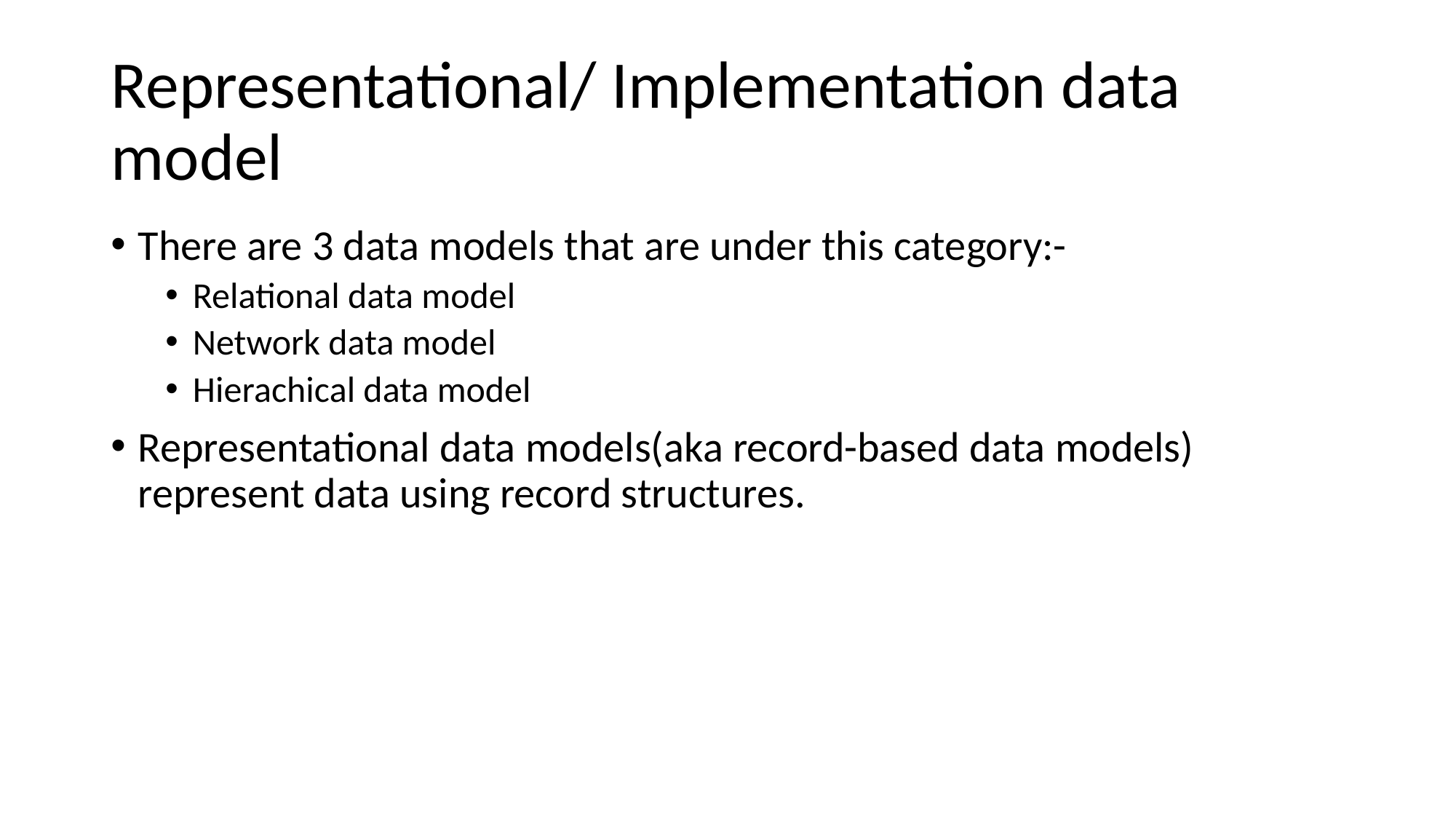

# Representational/ Implementation data model
There are 3 data models that are under this category:-
Relational data model
Network data model
Hierachical data model
Representational data models(aka record-based data models) represent data using record structures.